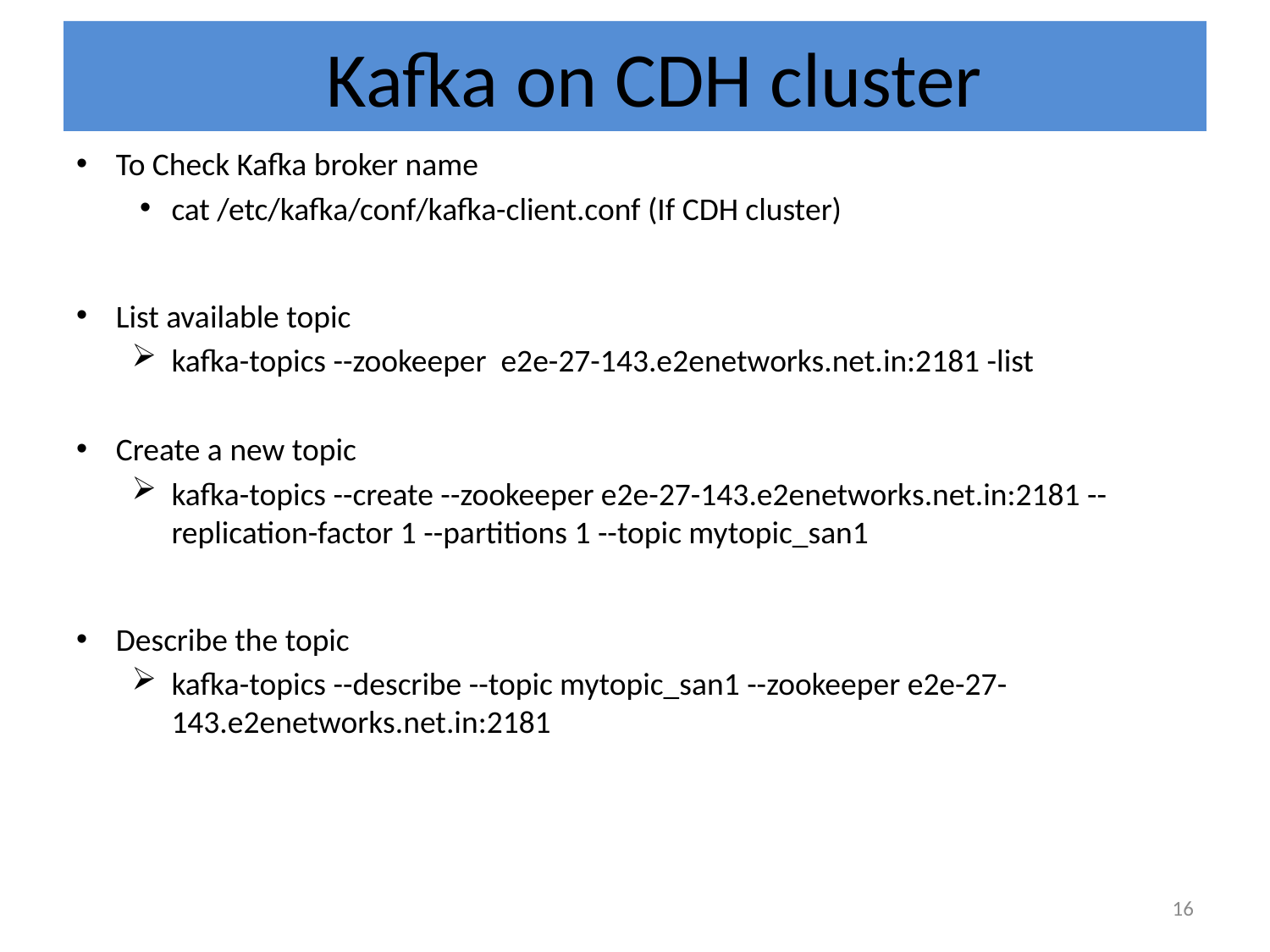

# Kafka on CDH cluster
To Check Kafka broker name
cat /etc/kafka/conf/kafka-client.conf (If CDH cluster)

List available topic
kafka-topics --zookeeper  e2e-27-143.e2enetworks.net.in:2181 -list

Create a new topic
kafka-topics --create --zookeeper e2e-27-143.e2enetworks.net.in:2181 --replication-factor 1 --partitions 1 --topic mytopic_san1

Describe the topic
kafka-topics --describe --topic mytopic_san1 --zookeeper e2e-27-143.e2enetworks.net.in:2181
16